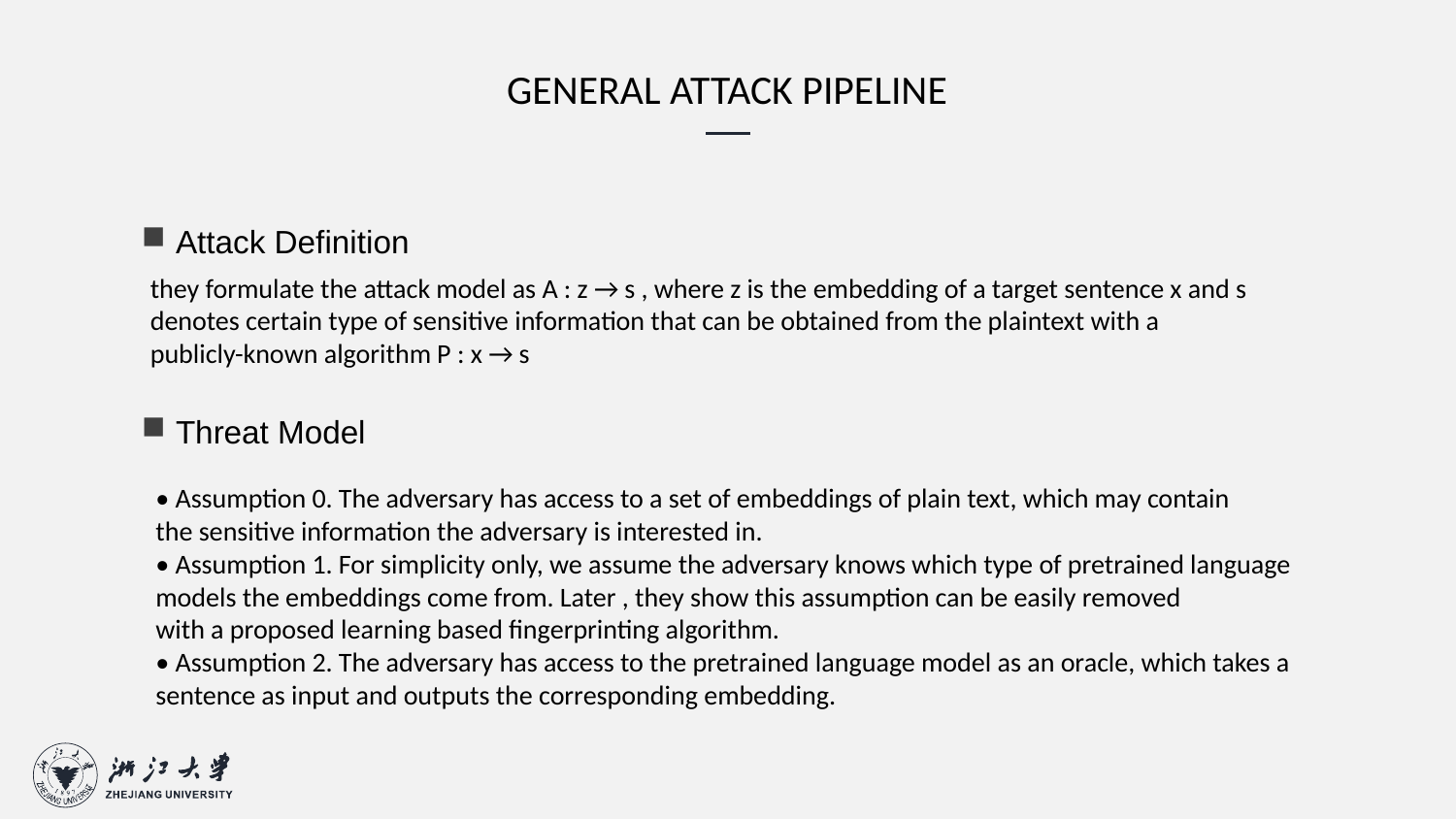

GENERAL ATTACK PIPELINE
Attack Definition
they formulate the attack model as A : z → s , where z is the embedding of a target sentence x and s
denotes certain type of sensitive information that can be obtained from the plaintext with a
publicly-known algorithm P : x → s
Threat Model
• Assumption 0. The adversary has access to a set of embeddings of plain text, which may contain
the sensitive information the adversary is interested in.
• Assumption 1. For simplicity only, we assume the adversary knows which type of pretrained language
models the embeddings come from. Later , they show this assumption can be easily removed
with a proposed learning based fingerprinting algorithm.
• Assumption 2. The adversary has access to the pretrained language model as an oracle, which takes a
sentence as input and outputs the corresponding embedding.
5